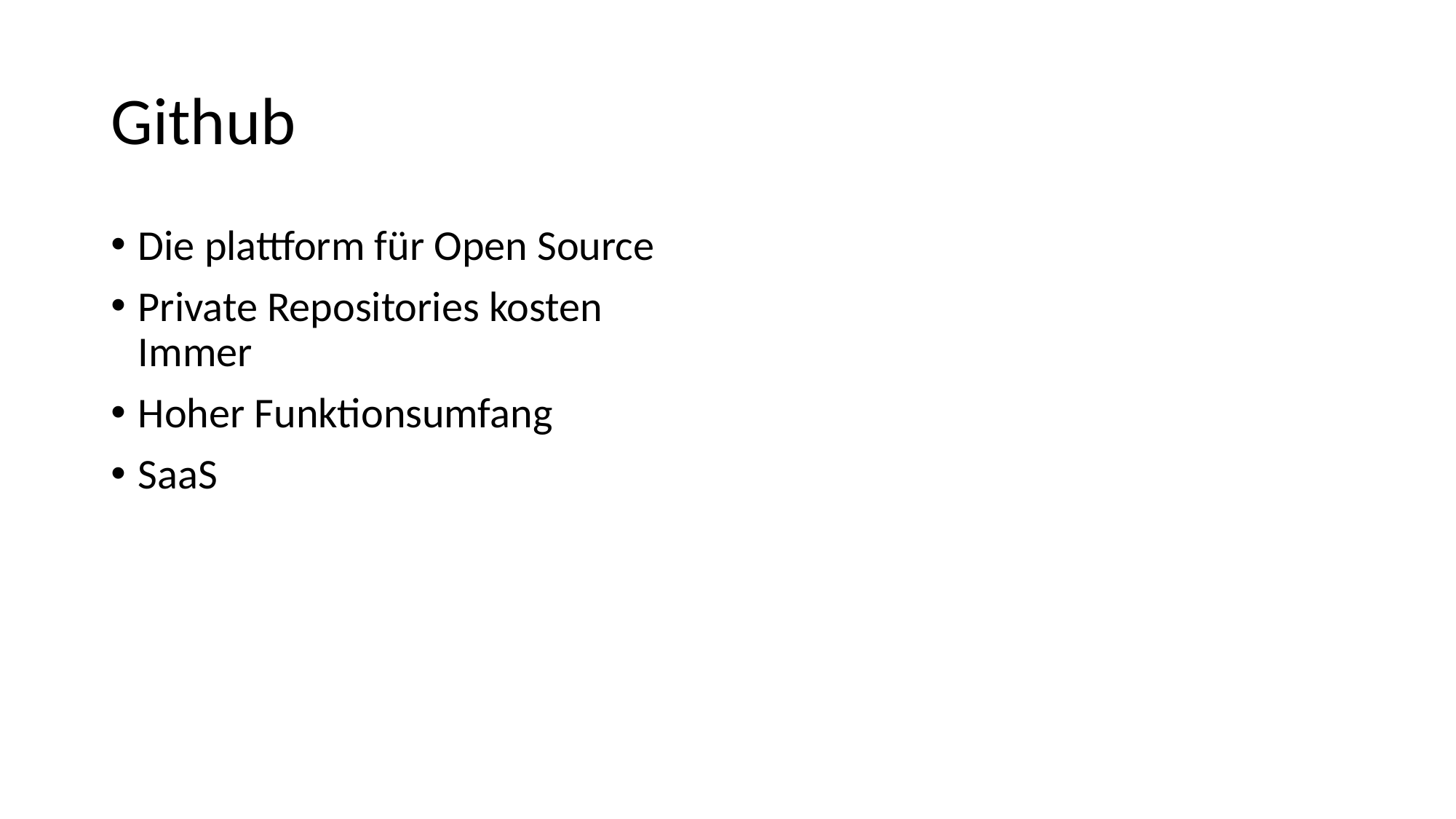

# Github
Die plattform für Open Source
Private Repositories kosten Immer
Hoher Funktionsumfang
SaaS